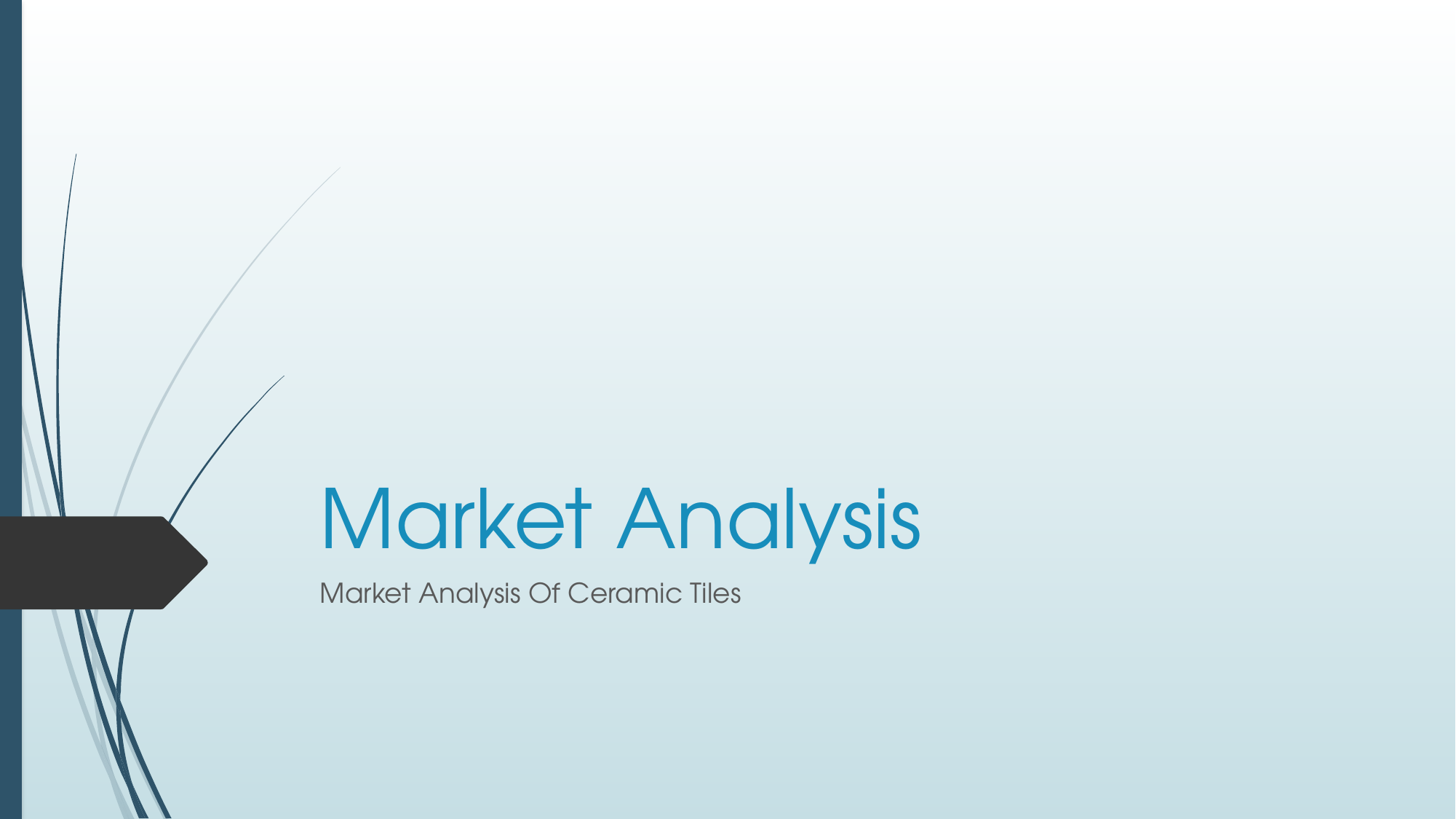

# Market Analysis
Market Analysis Of Ceramic Tiles